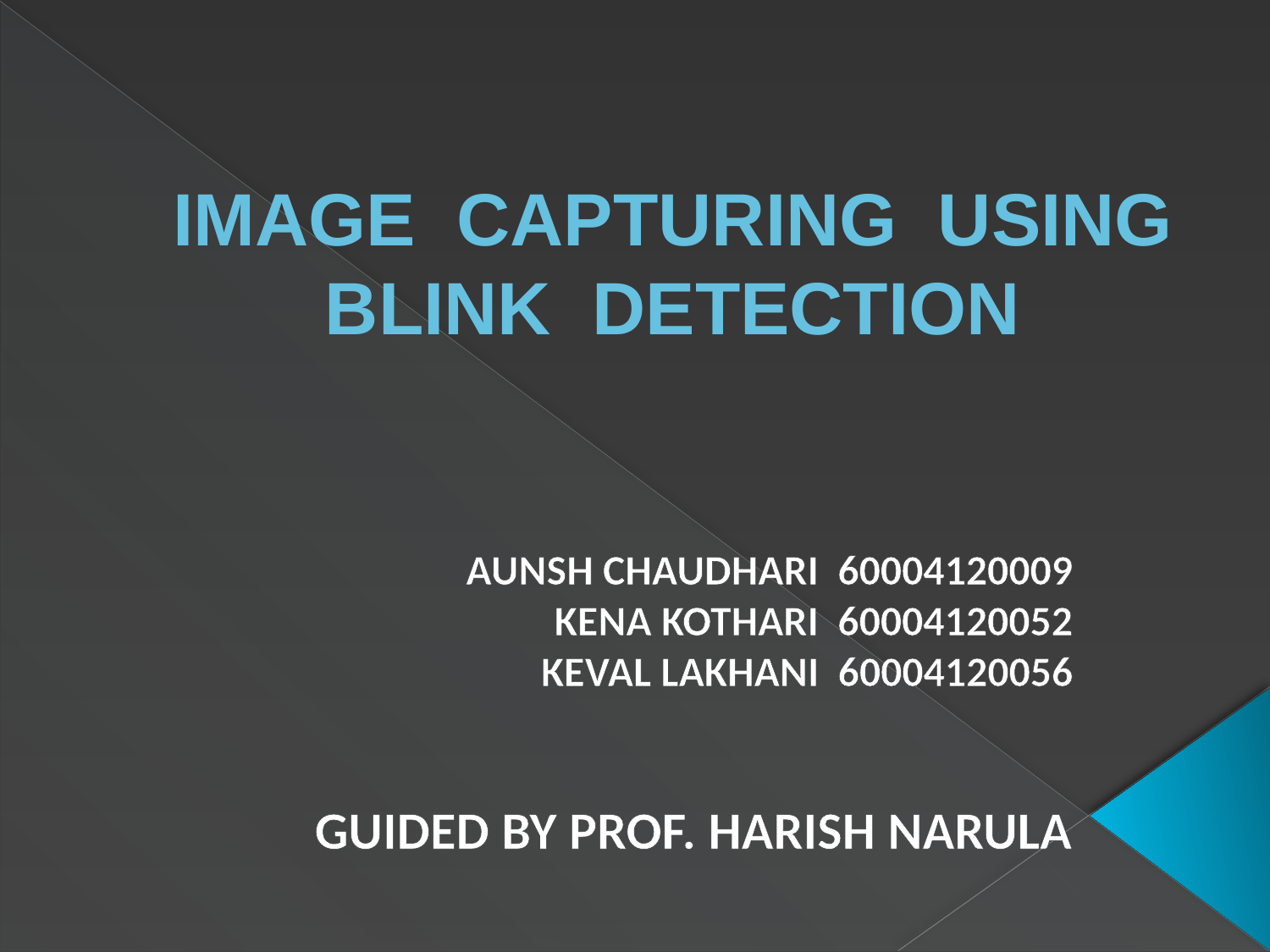

# IMAGE  CAPTURING  USING BLINK  DETECTION
AUNSH CHAUDHARI  60004120009
KENA KOTHARI  60004120052
KEVAL LAKHANI  60004120056

GUIDED BY PROF. HARISH NARULA